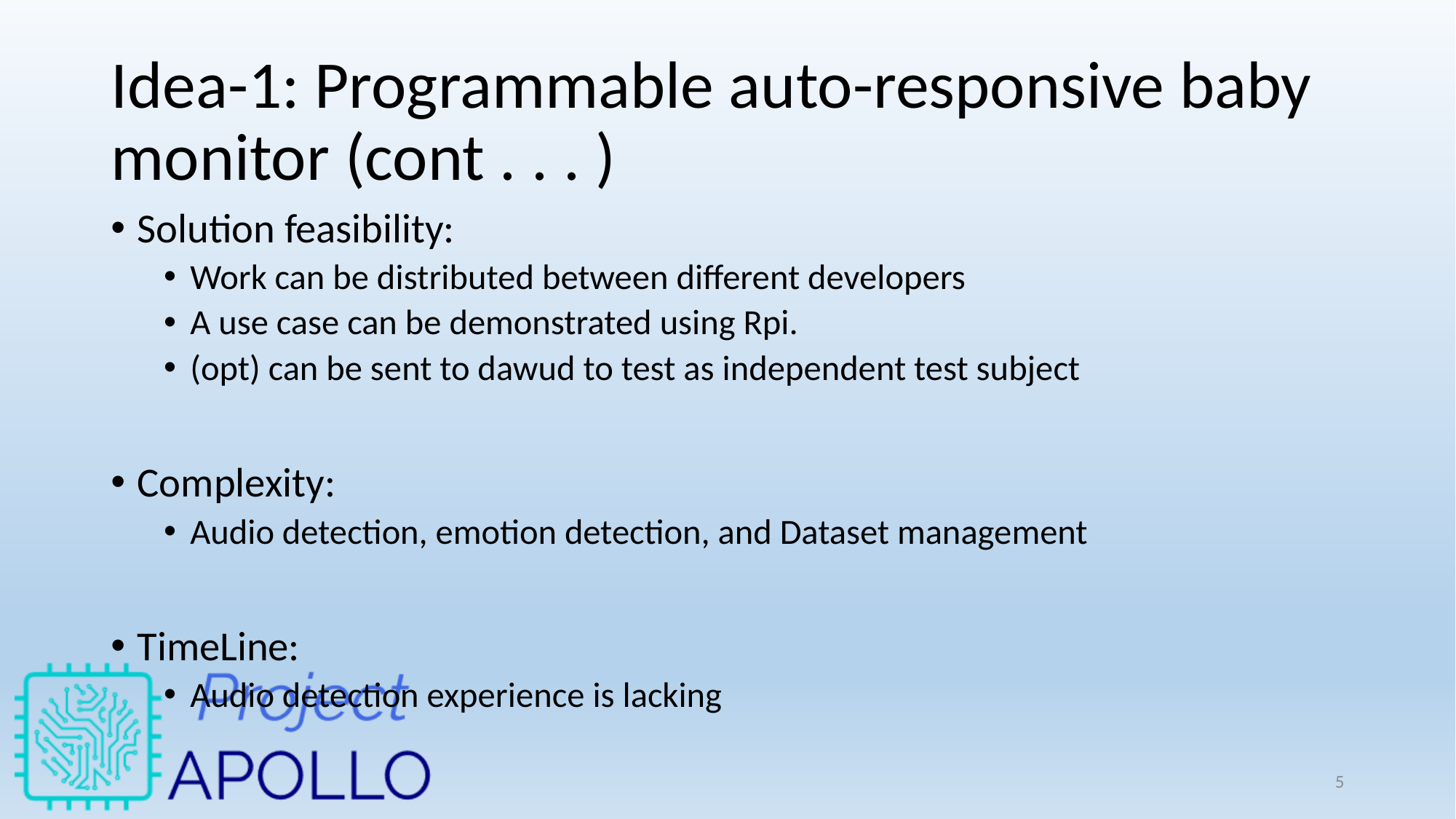

# Idea-1: Programmable auto-responsive baby monitor (cont . . . )
Solution feasibility:
Work can be distributed between different developers
A use case can be demonstrated using Rpi.
(opt) can be sent to dawud to test as independent test subject

Complexity:
Audio detection, emotion detection, and Dataset management

TimeLine:
Audio detection experience is lacking

5